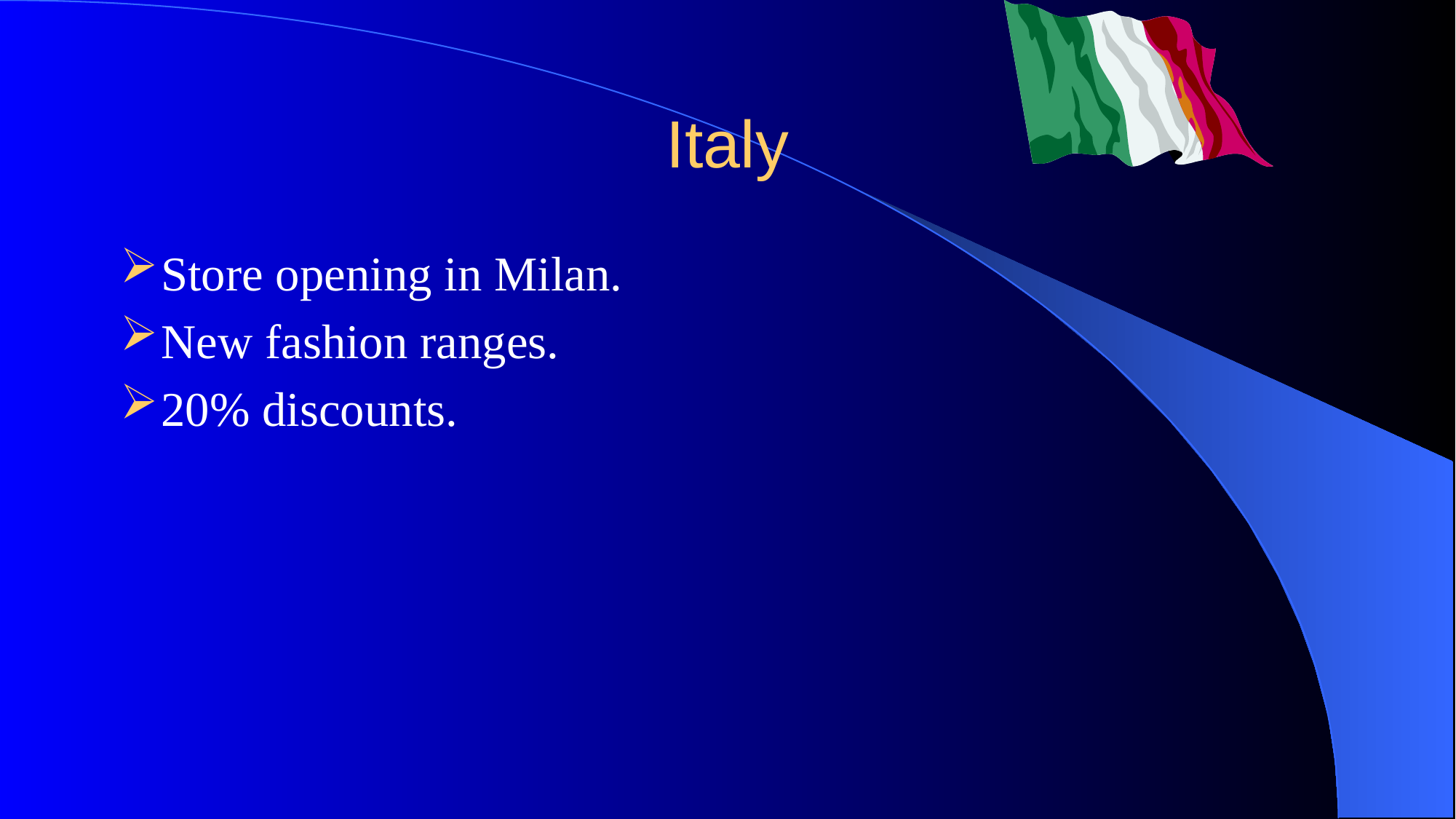

# Italy
Store opening in Milan.
New fashion ranges.
20% discounts.